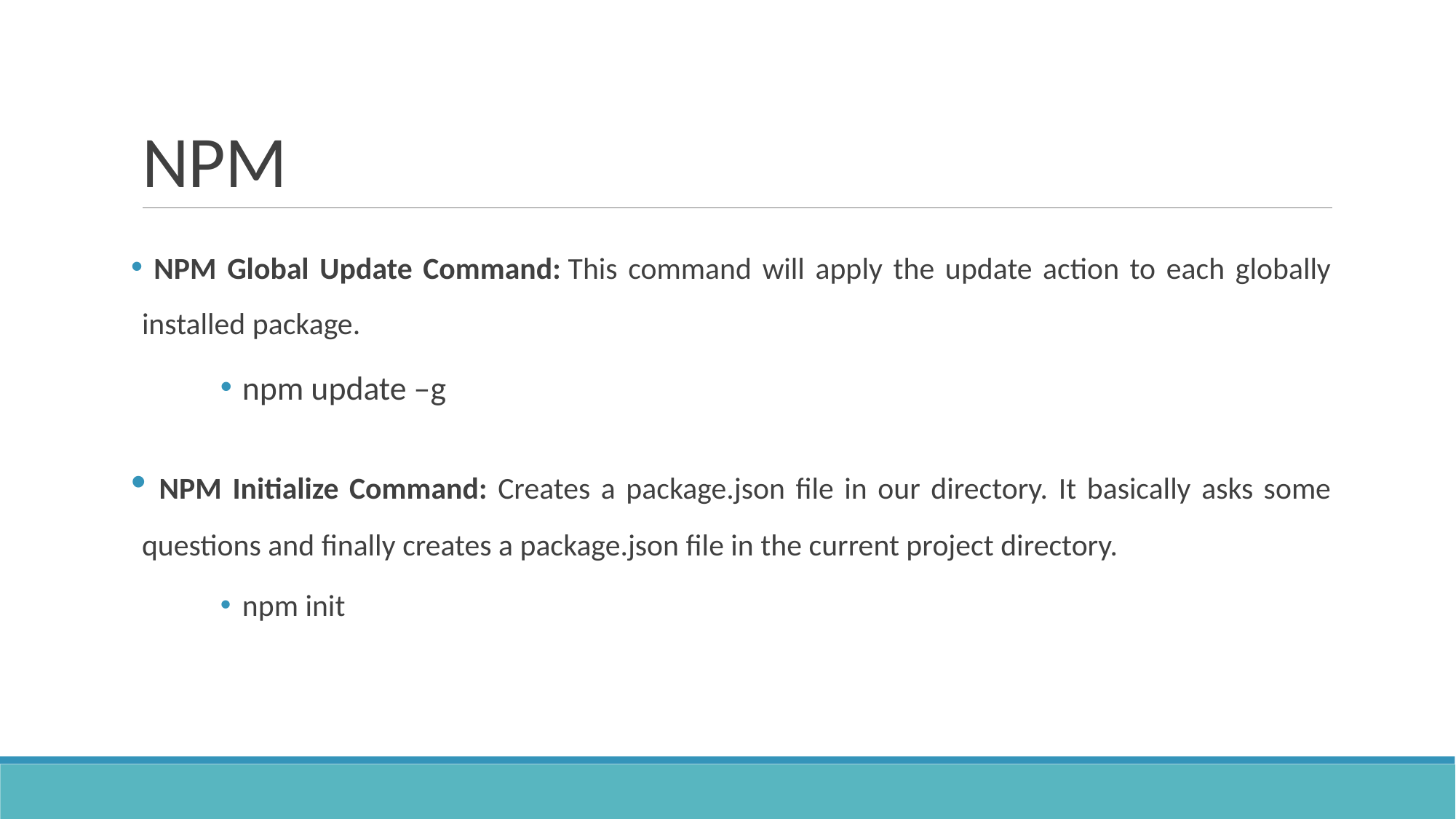

# NPM
 NPM Global Update Command: This command will apply the update action to each globally installed package.
npm update –g
 NPM Initialize Command: Creates a package.json file in our directory. It basically asks some questions and finally creates a package.json file in the current project directory.
npm init